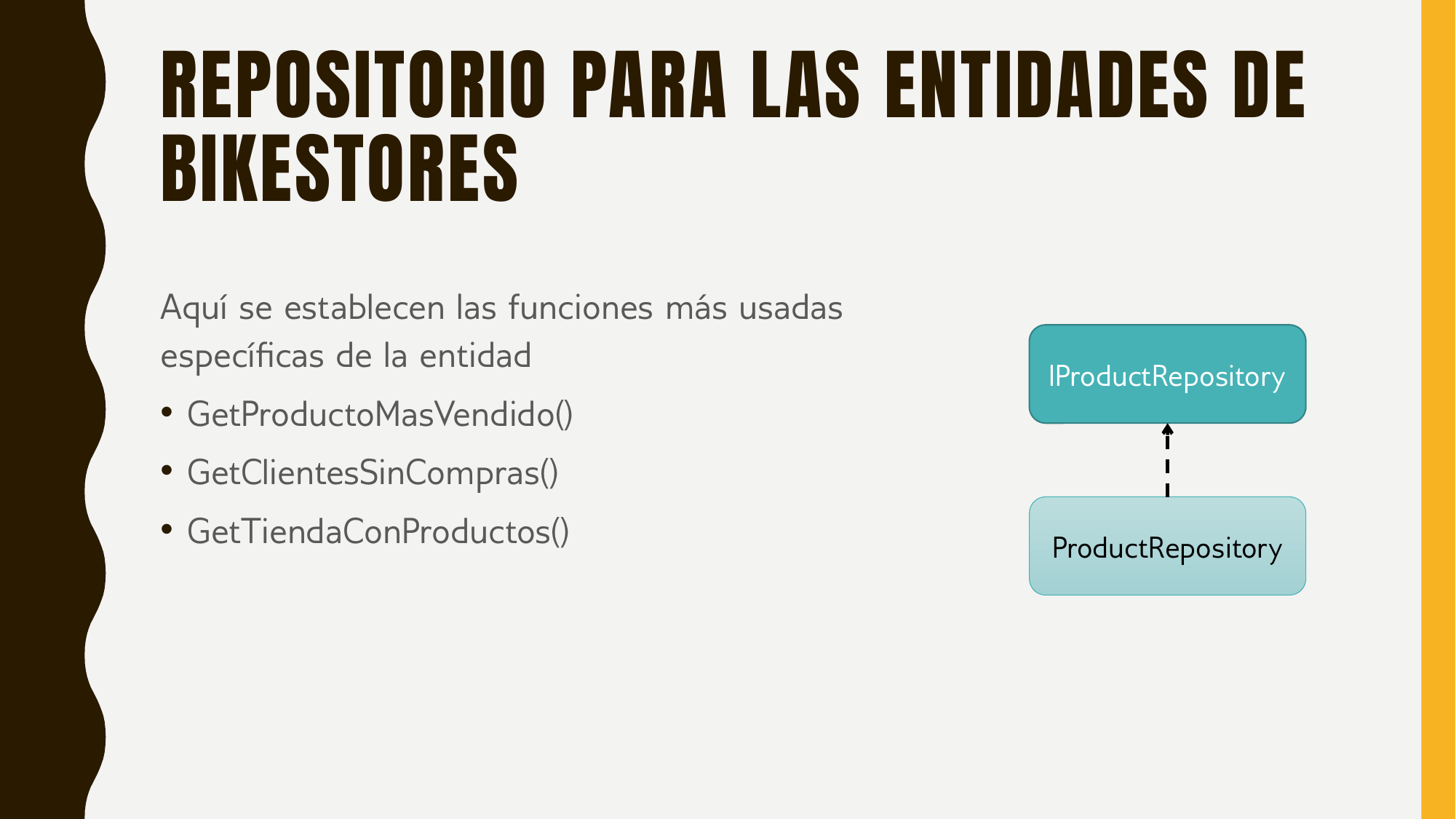

# Repositorio para las entidades de bikestores
Aquí se establecen las funciones más usadas específicas de la entidad
GetProductoMasVendido()
GetClientesSinCompras()
GetTiendaConProductos()
IProductRepository
ProductRepository